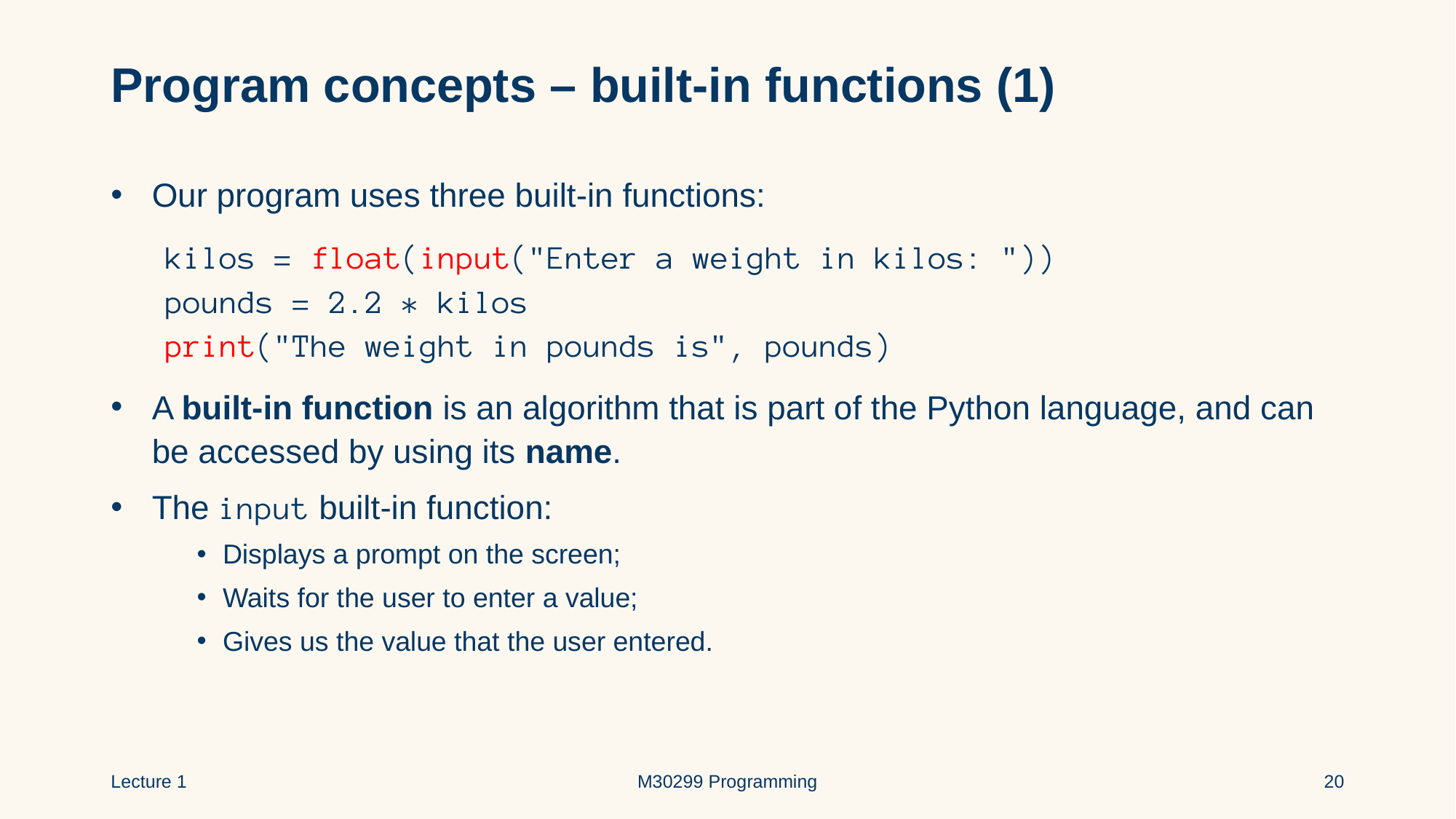

# Program concepts – built-in functions (1)
Our program uses three built-in functions:
   kilos = float(input("Enter a weight in kilos: "))
   pounds = 2.2 * kilos
   print("The weight in pounds is", pounds)
A built-in function is an algorithm that is part of the Python language, and can be accessed by using its name.
The input built-in function:
Displays a prompt on the screen;
Waits for the user to enter a value;
Gives us the value that the user entered.
Lecture 1
M30299 Programming
20